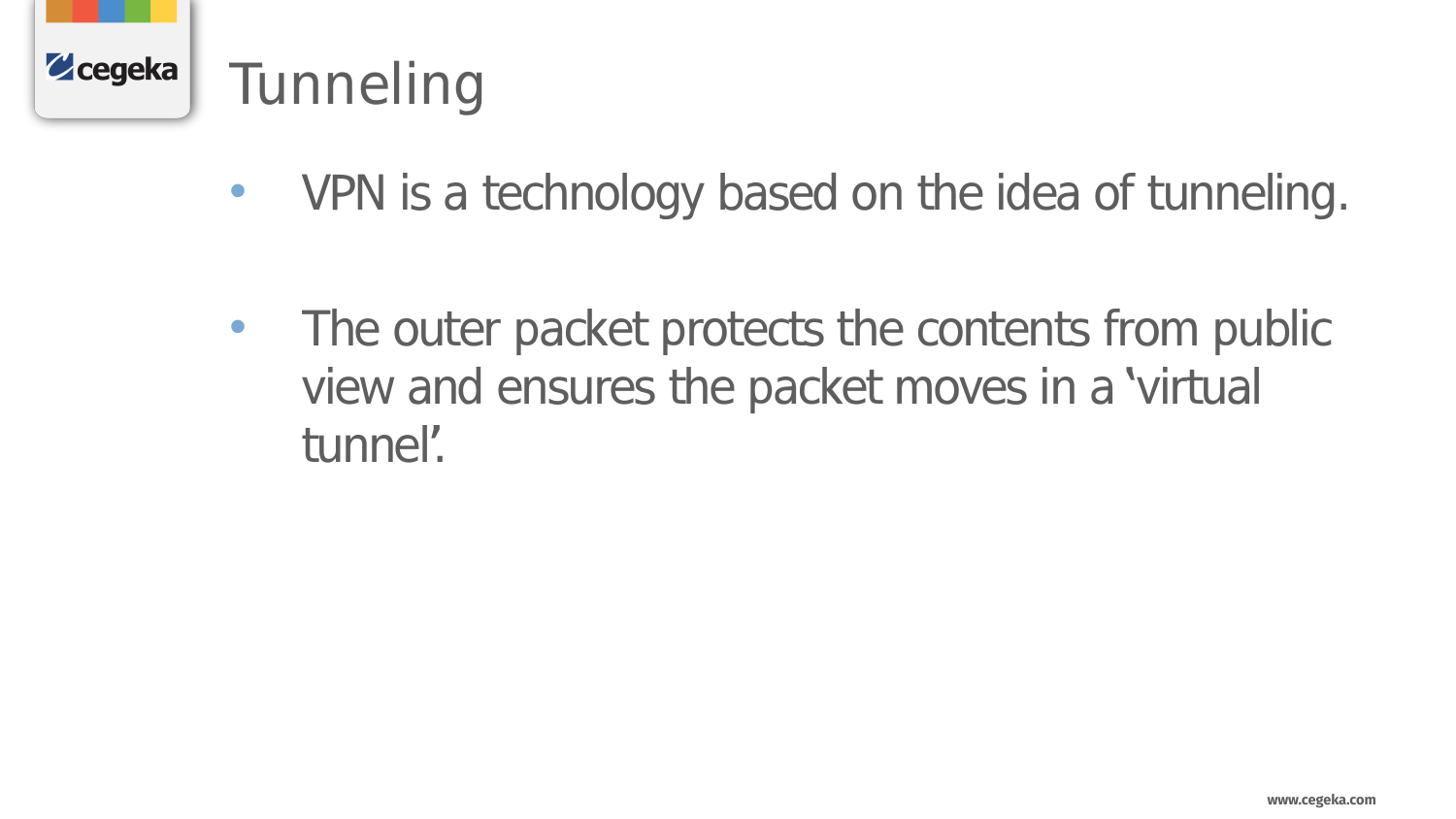

# Tunneling
VPN is a technology based on the idea of tunneling.

The outer packet protects the contents from public view and ensures the packet moves in a ‘virtual tunnel’.